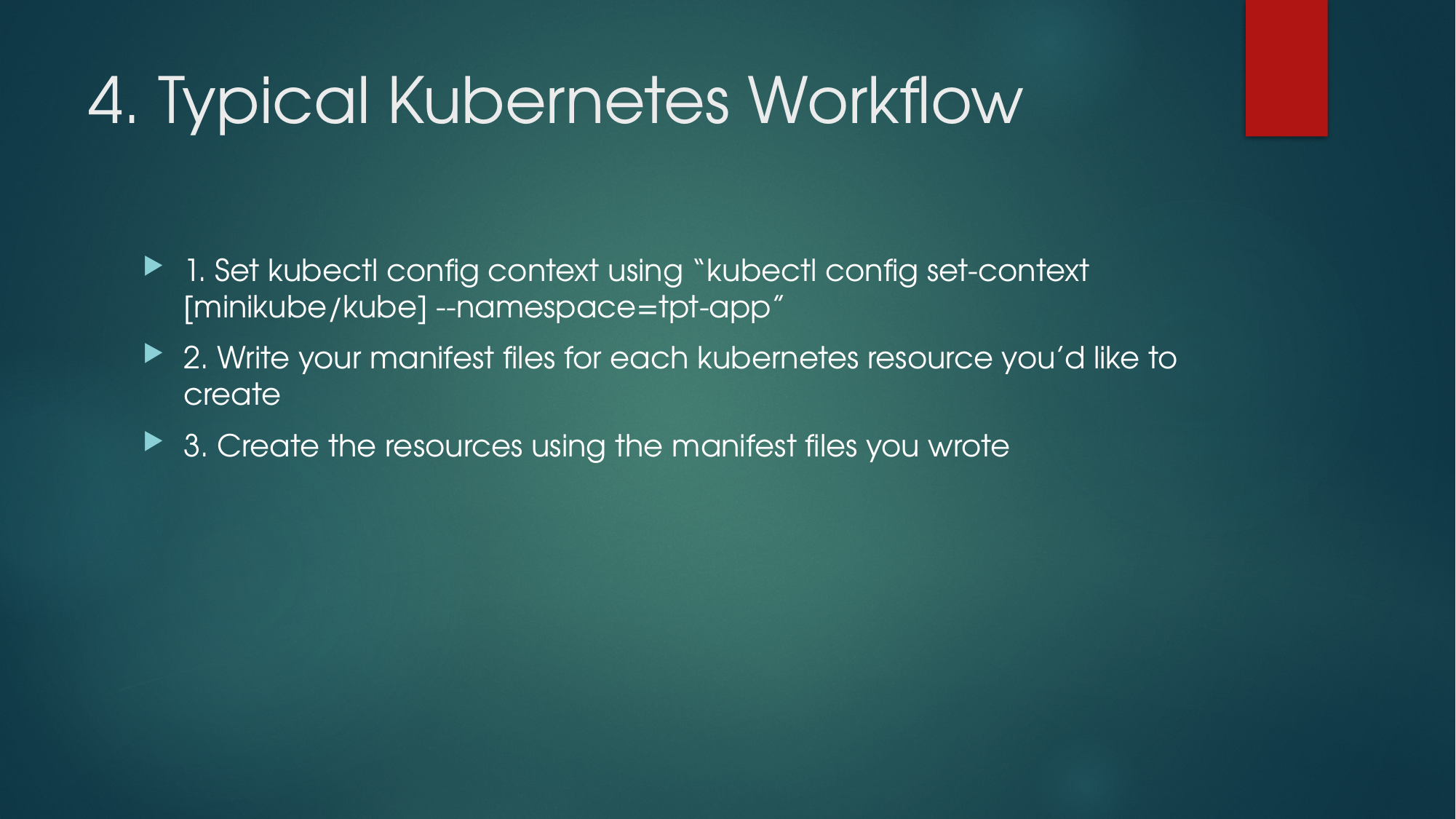

# 4. Typical Kubernetes Workflow
1. Set kubectl config context using “kubectl config set-context [minikube/kube] --namespace=tpt-app”
2. Write your manifest files for each kubernetes resource you’d like to create
3. Create the resources using the manifest files you wrote